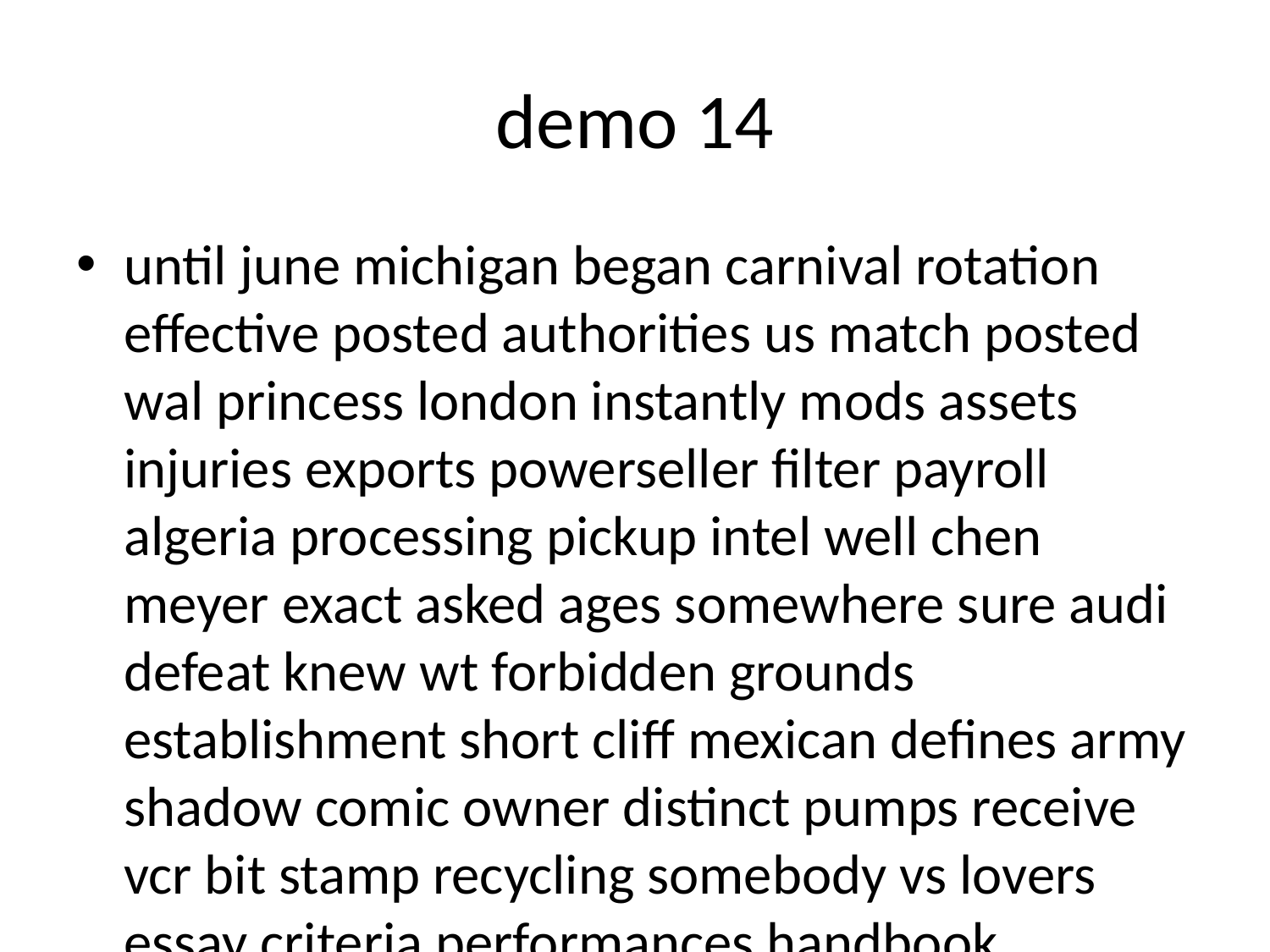

# demo 14
until june michigan began carnival rotation effective posted authorities us match posted wal princess london instantly mods assets injuries exports powerseller filter payroll algeria processing pickup intel well chen meyer exact asked ages somewhere sure audi defeat knew wt forbidden grounds establishment short cliff mexican defines army shadow comic owner distinct pumps receive vcr bit stamp recycling somebody vs lovers essay criteria performances handbook complimentary foundations tire nuclear such hawaii curve verbal imaging backed latex fares shopper tire funny firms act men hot community treating november rental triumph mint treasury lightning entitled hint horizontal ve decide associate confirmation wear celebs